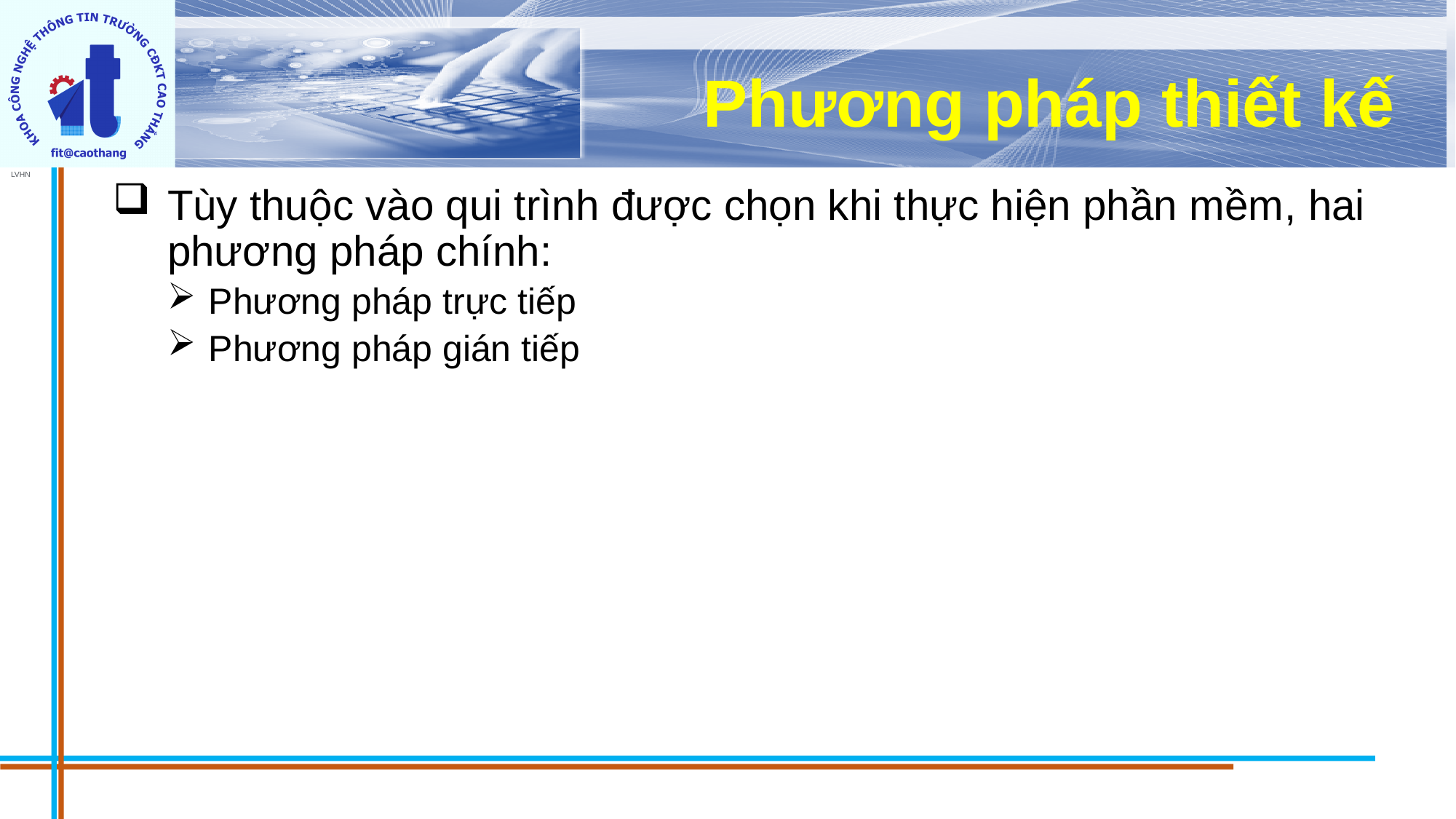

# Phương pháp thiết kế
Tùy thuộc vào qui trình được chọn khi thực hiện phần mềm, hai phương pháp chính:
Phương pháp trực tiếp
Phương pháp gián tiếp